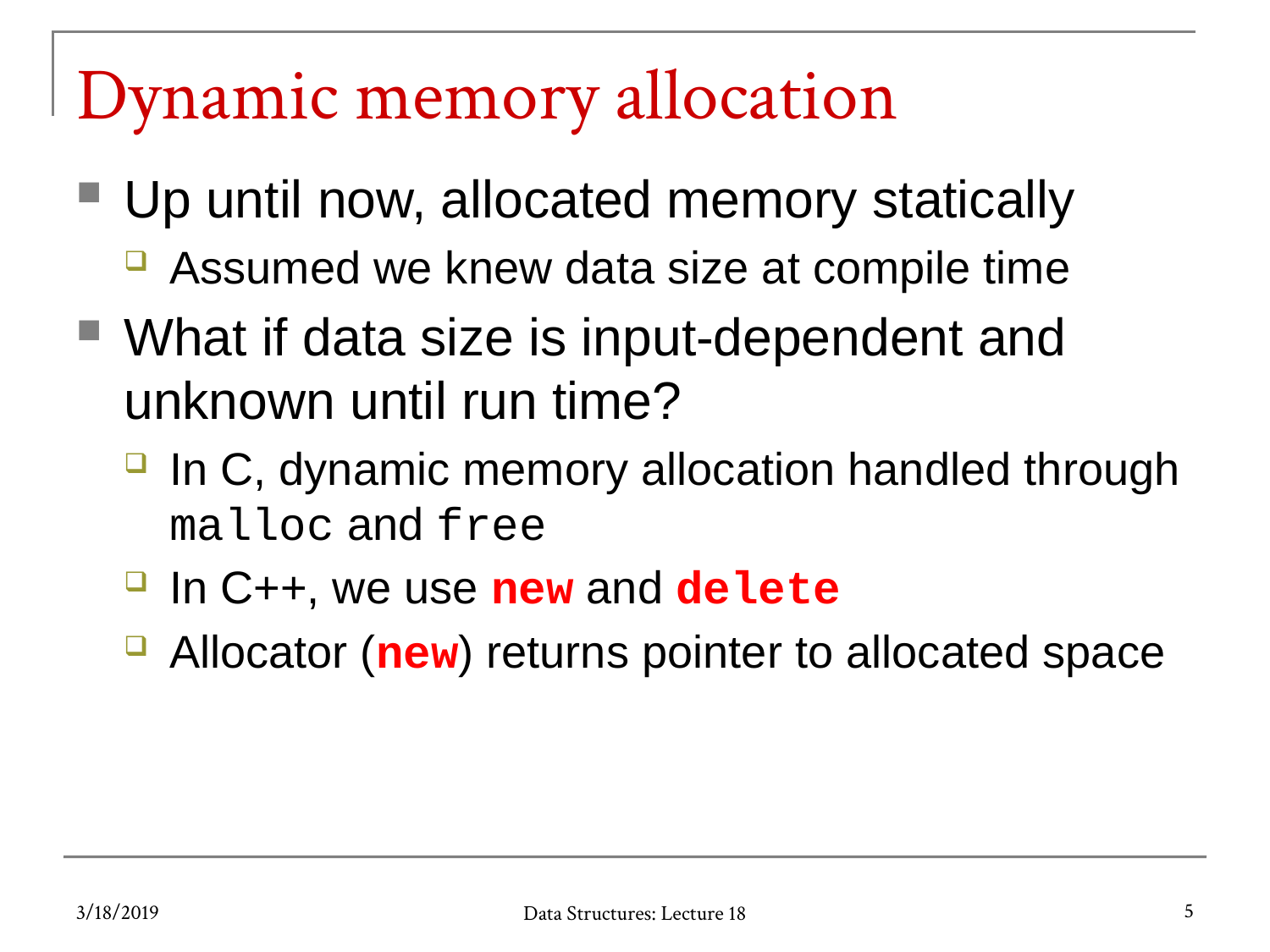

# Dynamic memory allocation
Up until now, allocated memory statically
Assumed we knew data size at compile time
What if data size is input-dependent and unknown until run time?
In C, dynamic memory allocation handled through malloc and free
In C++, we use new and delete
Allocator (new) returns pointer to allocated space
3/18/2019
5
Data Structures: Lecture 18